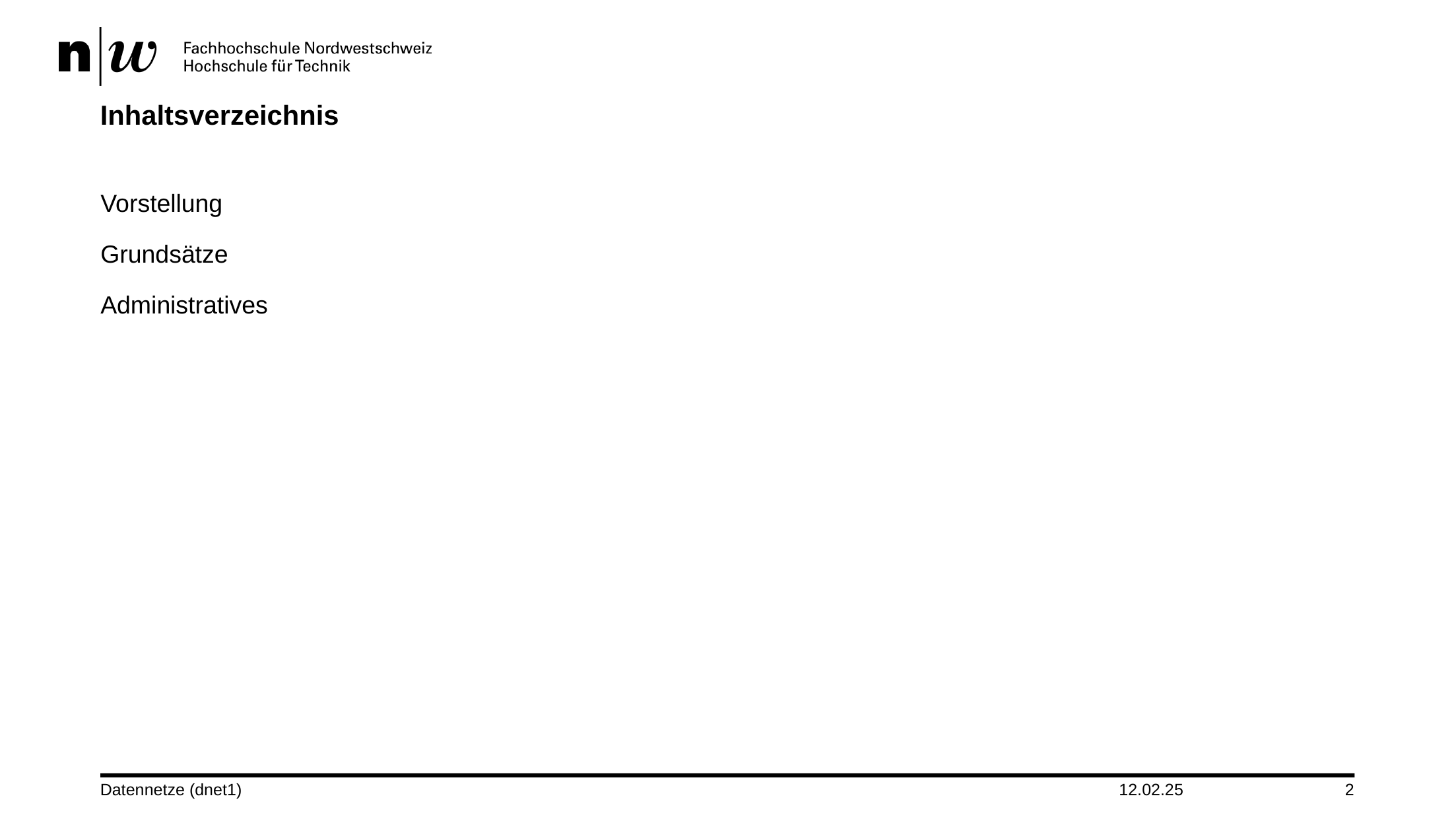

# Inhaltsverzeichnis
Vorstellung
Grundsätze
Administratives
Datennetze (dnet1)
12.02.25
2